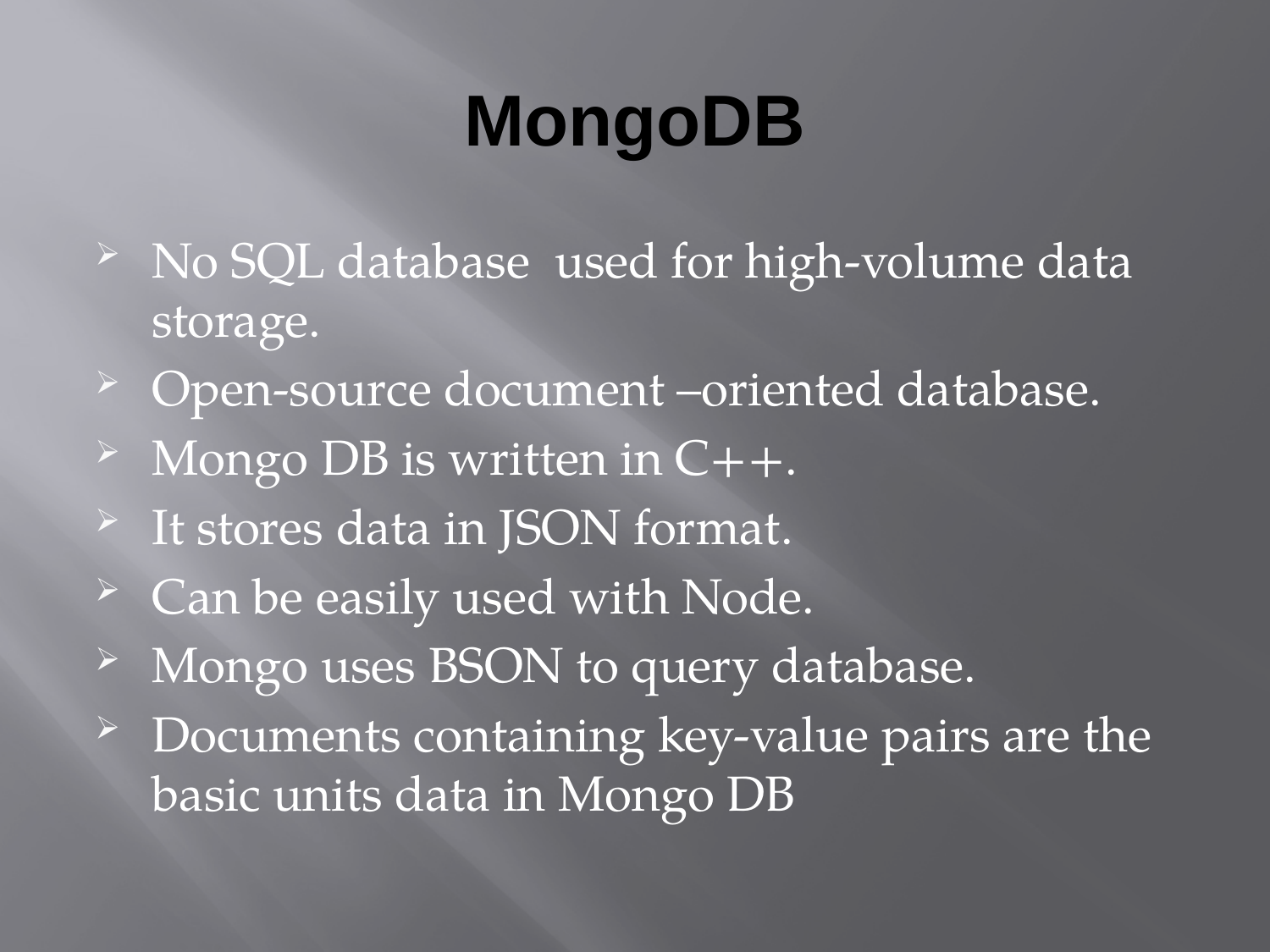

# MongoDB
No SQL database  used for high-volume data storage.
Open-source document –oriented database.
Mongo DB is written in C++.
It stores data in JSON format.
Can be easily used with Node.
Mongo uses BSON to query database.
Documents containing key-value pairs are the basic units data in Mongo DB